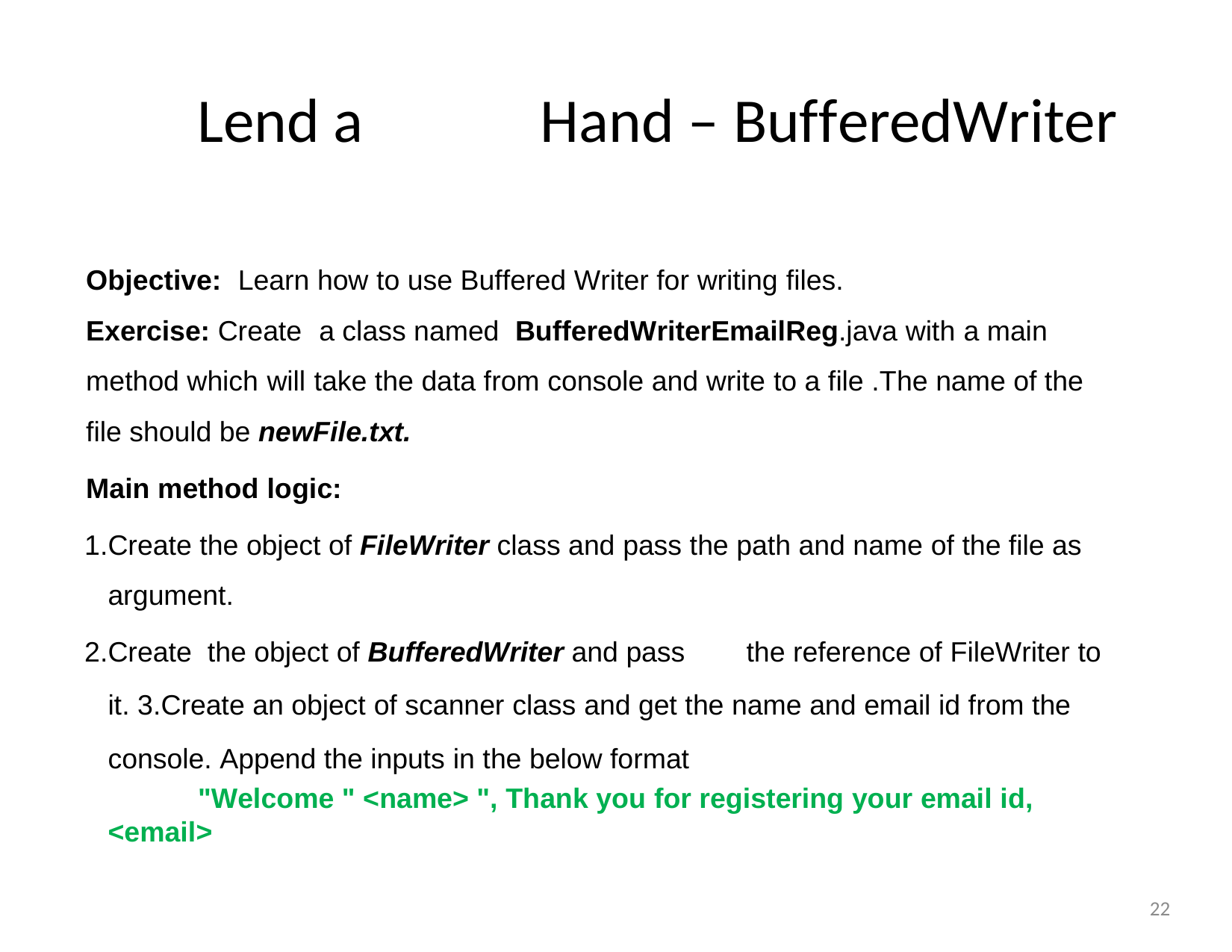

# Lend a	Hand – BufferedWriter
Objective:	Learn how to use Buffered Writer for writing files.
Exercise: Create	a class named	BufferedWriterEmailReg.java with a main method which will take the data from console and write to a file .The name of the file should be newFile.txt.
Main method logic:
Create the object of FileWriter class and pass the path and name of the file as argument.
Create  the object of BufferedWriter and pass	the reference of FileWriter to it. 3.Create an object of scanner class and get the name and email id from the console. Append the inputs in the below format
"Welcome " <name> ", Thank you for registering your email id,
<email>

22